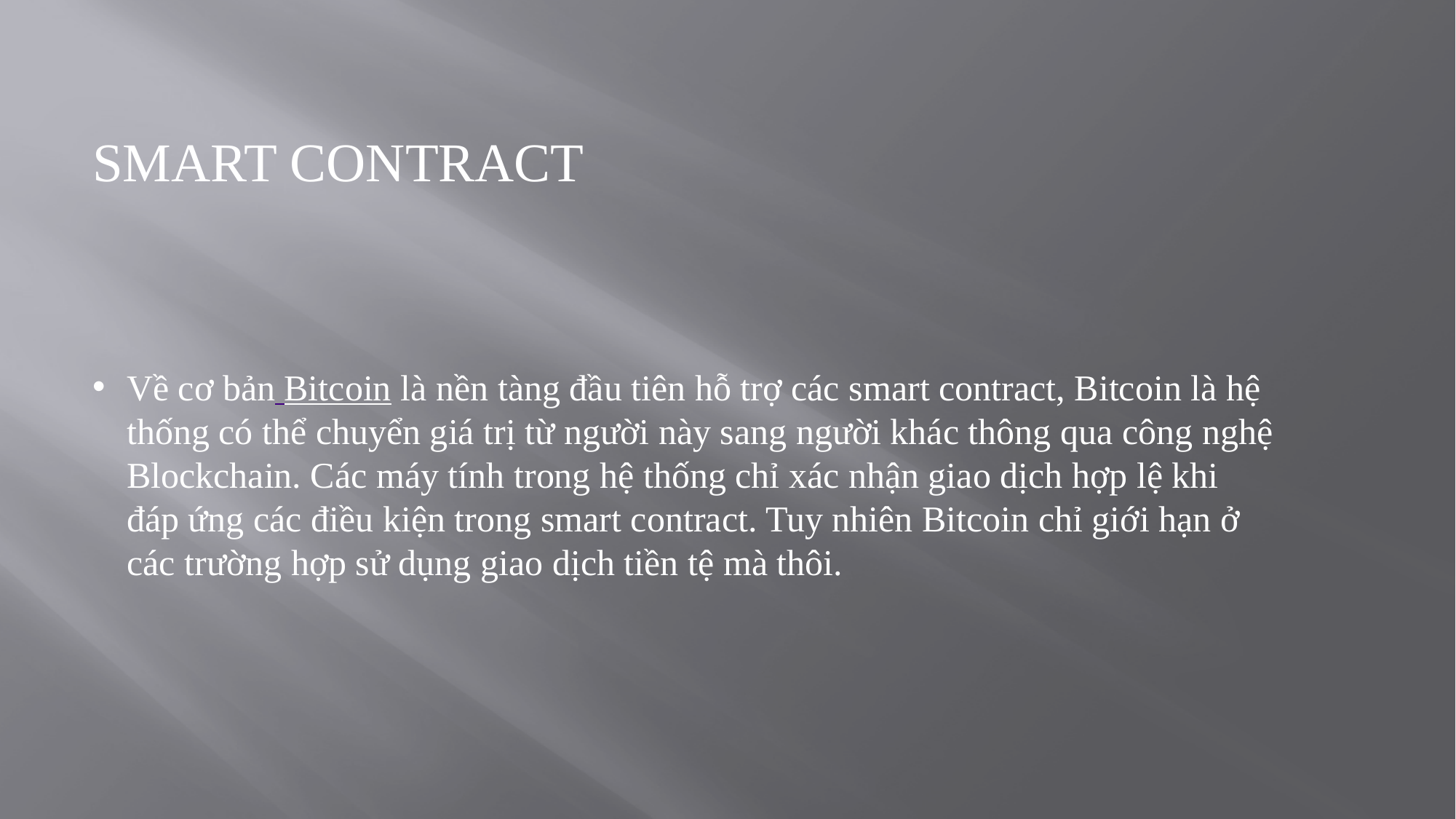

Smart Contract
Về cơ bản Bitcoin là nền tàng đầu tiên hỗ trợ các smart contract, Bitcoin là hệ thống có thể chuyển giá trị từ người này sang người khác thông qua công nghệ Blockchain. Các máy tính trong hệ thống chỉ xác nhận giao dịch hợp lệ khi đáp ứng các điều kiện trong smart contract. Tuy nhiên Bitcoin chỉ giới hạn ở các trường hợp sử dụng giao dịch tiền tệ mà thôi.